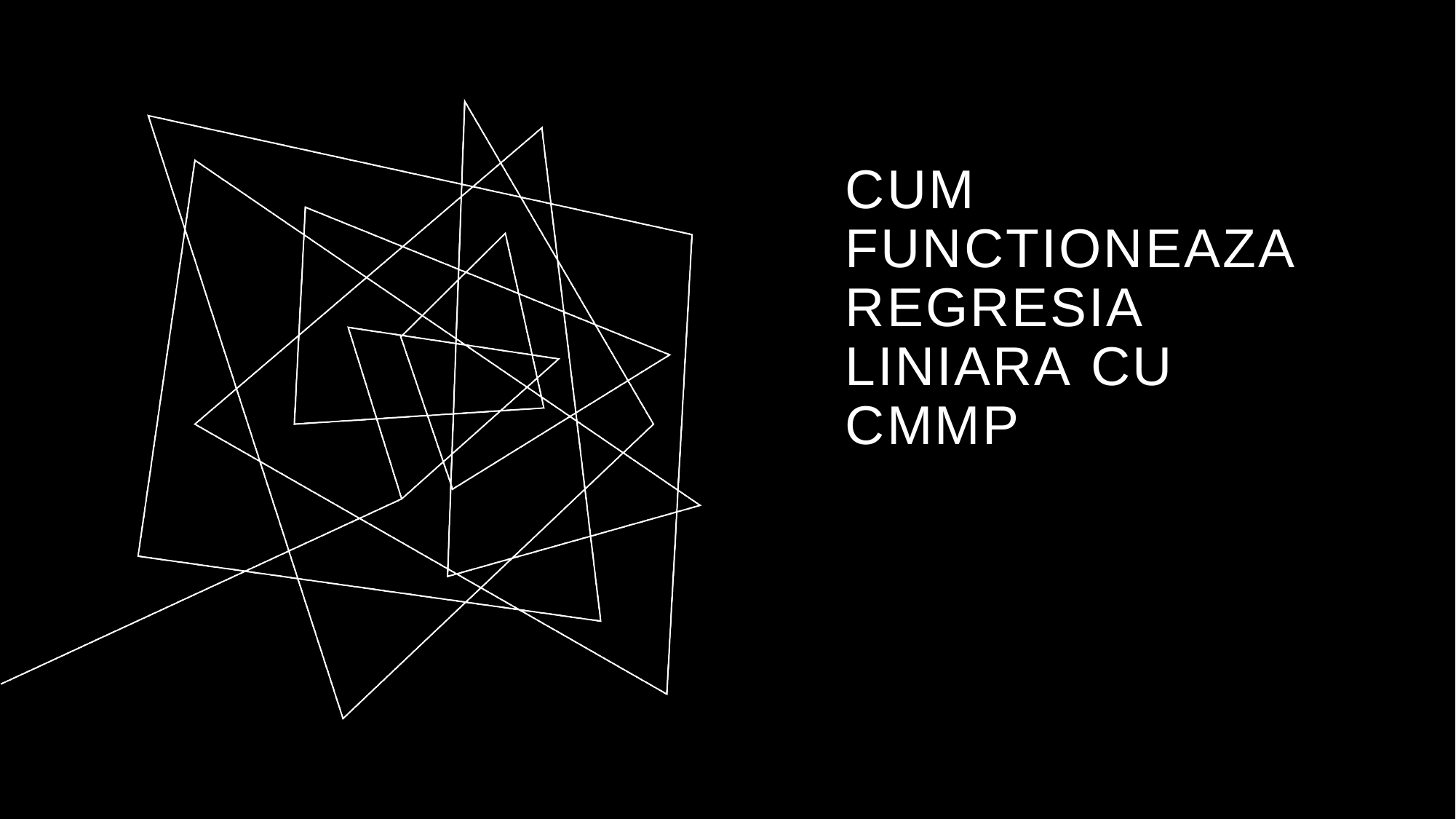

# Cum functioneaza regresia liniara cu CMMP